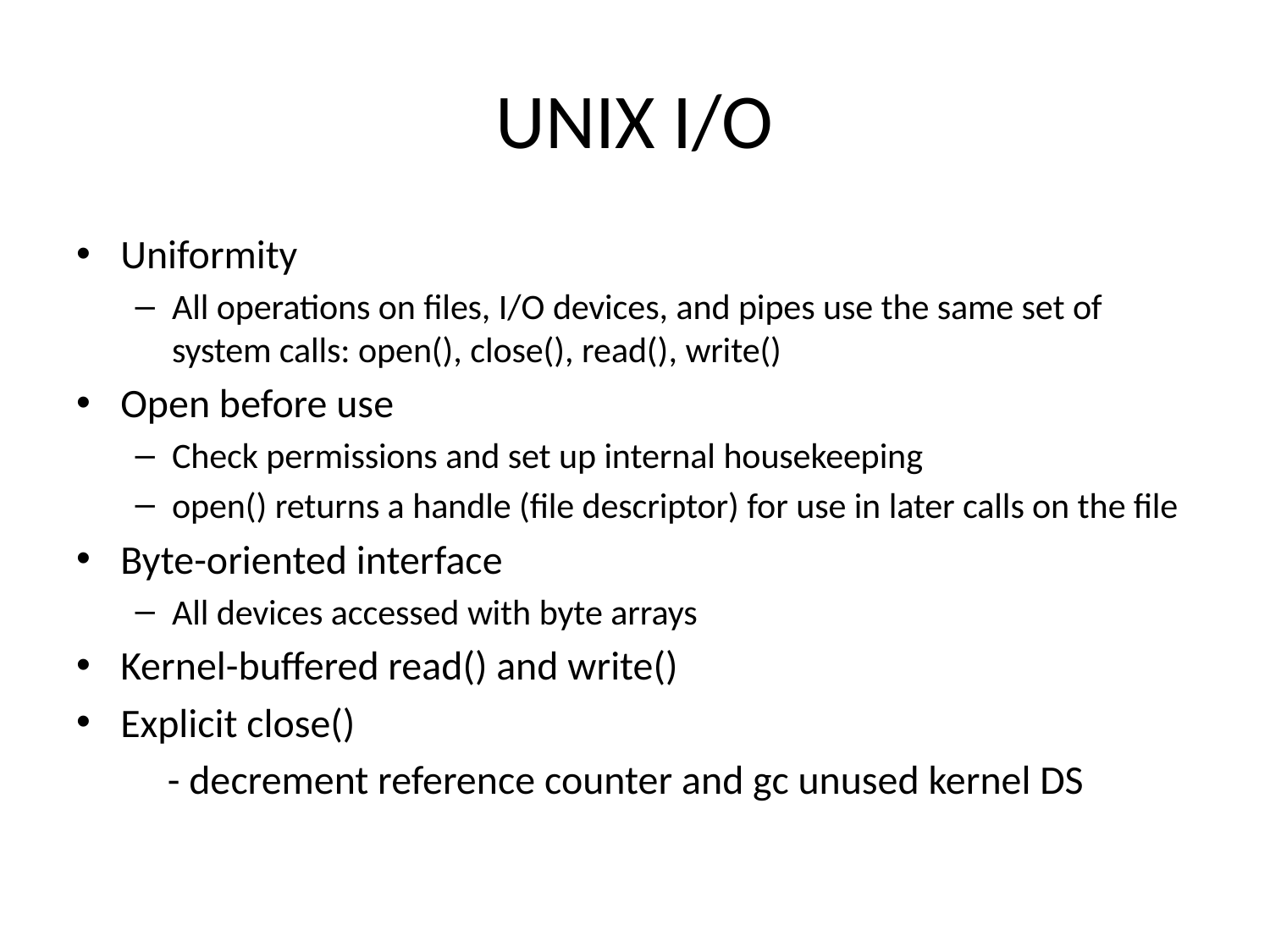

# UNIX I/O
Uniformity
All operations on files, I/O devices, and pipes use the same set of system calls: open(), close(), read(), write()
Open before use
Check permissions and set up internal housekeeping
open() returns a handle (file descriptor) for use in later calls on the file
Byte-oriented interface
All devices accessed with byte arrays
Kernel-buffered read() and write()
Explicit close()
	- decrement reference counter and gc unused kernel DS